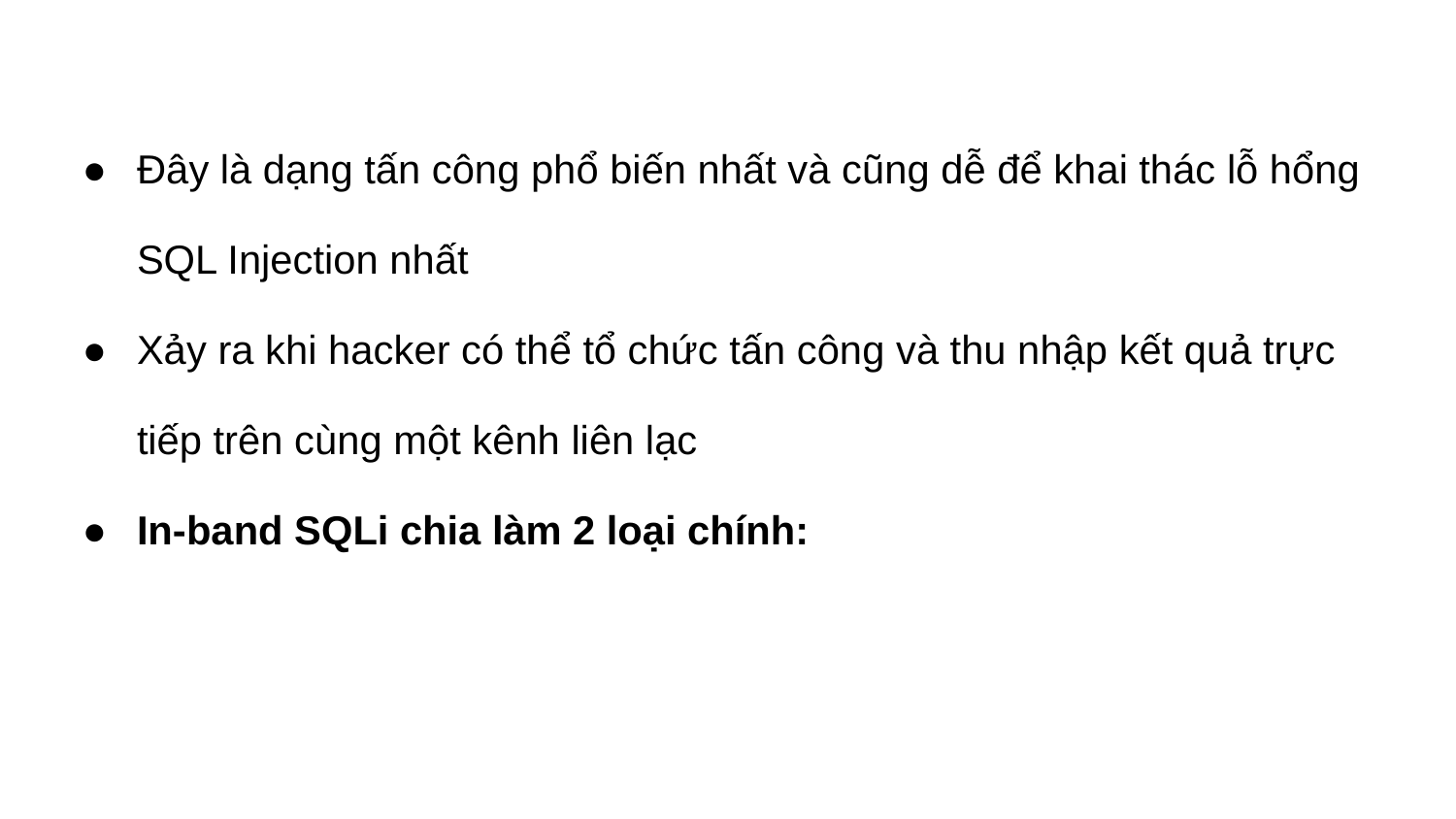

Đây là dạng tấn công phổ biến nhất và cũng dễ để khai thác lỗ hổng SQL Injection nhất
Xảy ra khi hacker có thể tổ chức tấn công và thu nhập kết quả trực tiếp trên cùng một kênh liên lạc
In-band SQLi chia làm 2 loại chính: